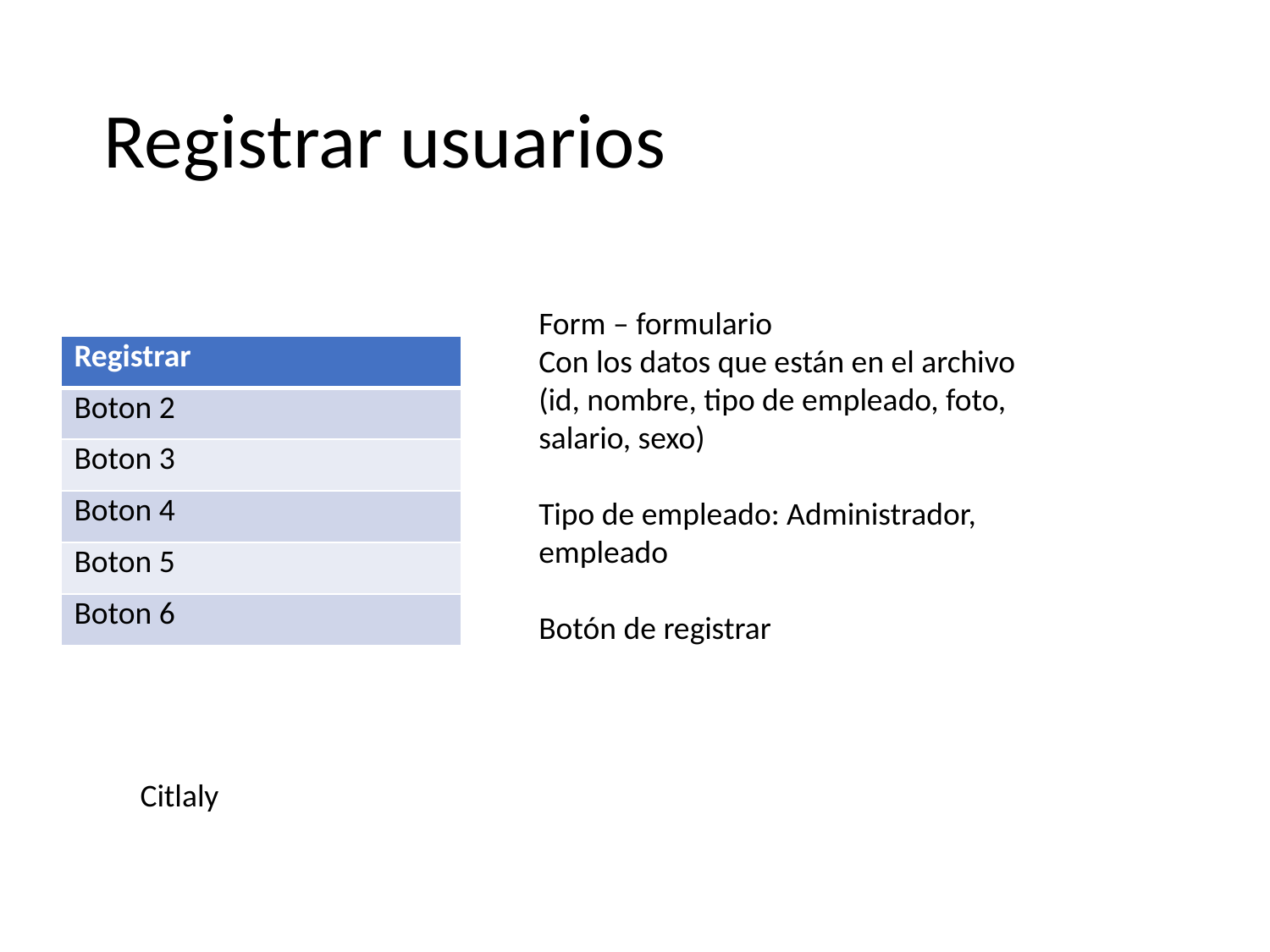

# Registrar usuarios
Form – formulario
Con los datos que están en el archivo
(id, nombre, tipo de empleado, foto, salario, sexo)

Tipo de empleado: Administrador, empleado

Botón de registrar
| Registrar |
| --- |
| Boton 2 |
| Boton 3 |
| Boton 4 |
| Boton 5 |
| Boton 6 |
Citlaly